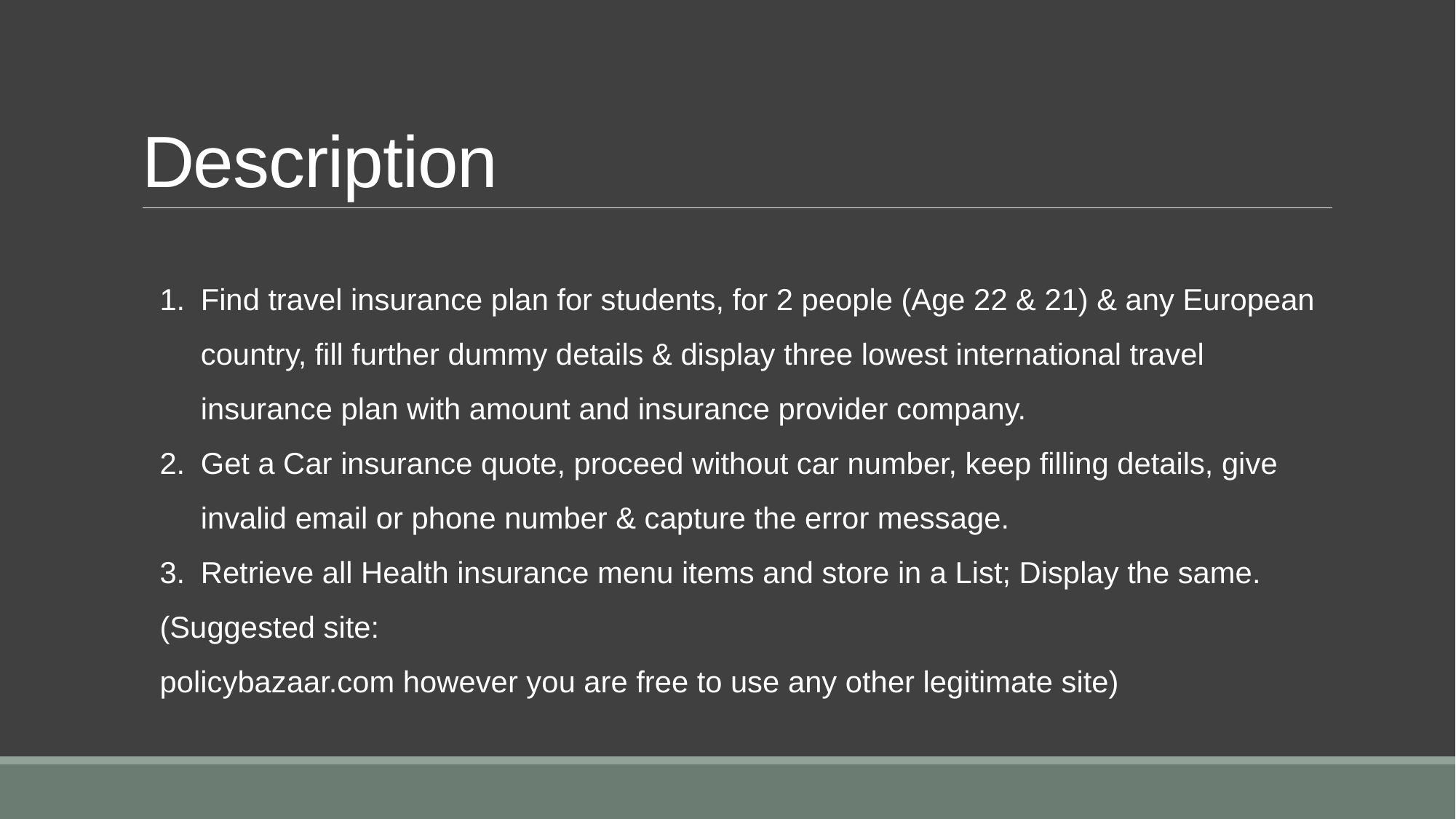

# Description
Find travel insurance plan for students, for 2 people (Age 22 & 21) & any European country, fill further dummy details & display three lowest international travel insurance plan with amount and insurance provider company.
Get a Car insurance quote, proceed without car number, keep filling details, give invalid email or phone number & capture the error message.
Retrieve all Health insurance menu items and store in a List; Display the same.
(Suggested site:
policybazaar.com however you are free to use any other legitimate site)